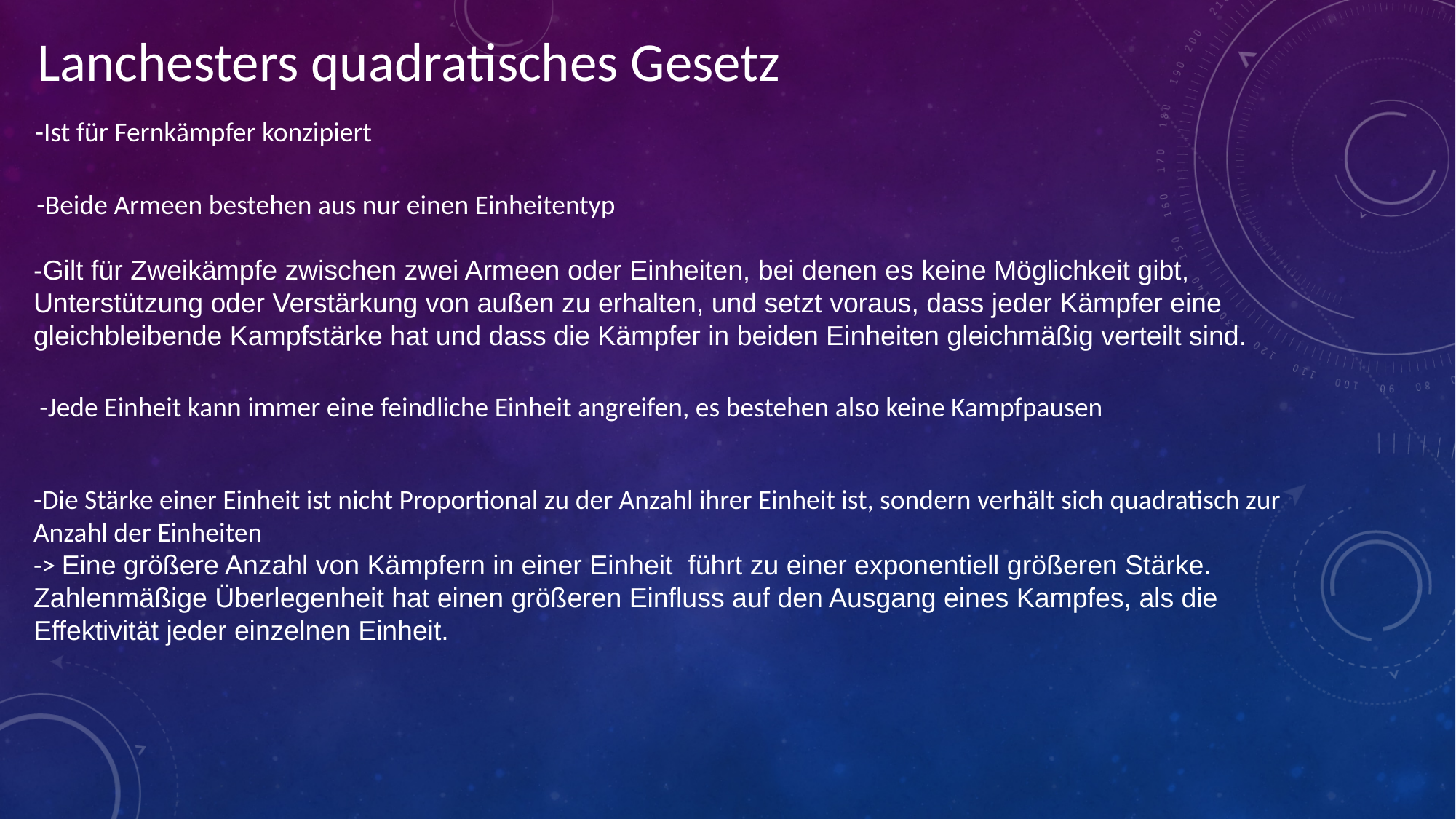

Lanchesters quadratisches Gesetz
-Ist für Fernkämpfer konzipiert
-Beide Armeen bestehen aus nur einen Einheitentyp
-Gilt für Zweikämpfe zwischen zwei Armeen oder Einheiten, bei denen es keine Möglichkeit gibt, Unterstützung oder Verstärkung von außen zu erhalten, und setzt voraus, dass jeder Kämpfer eine gleichbleibende Kampfstärke hat und dass die Kämpfer in beiden Einheiten gleichmäßig verteilt sind.
-Jede Einheit kann immer eine feindliche Einheit angreifen, es bestehen also keine Kampfpausen
-Die Stärke einer Einheit ist nicht Proportional zu der Anzahl ihrer Einheit ist, sondern verhält sich quadratisch zur Anzahl der Einheiten
-> Eine größere Anzahl von Kämpfern in einer Einheit  führt zu einer exponentiell größeren Stärke. Zahlenmäßige Überlegenheit hat einen größeren Einfluss auf den Ausgang eines Kampfes, als die Effektivität jeder einzelnen Einheit.